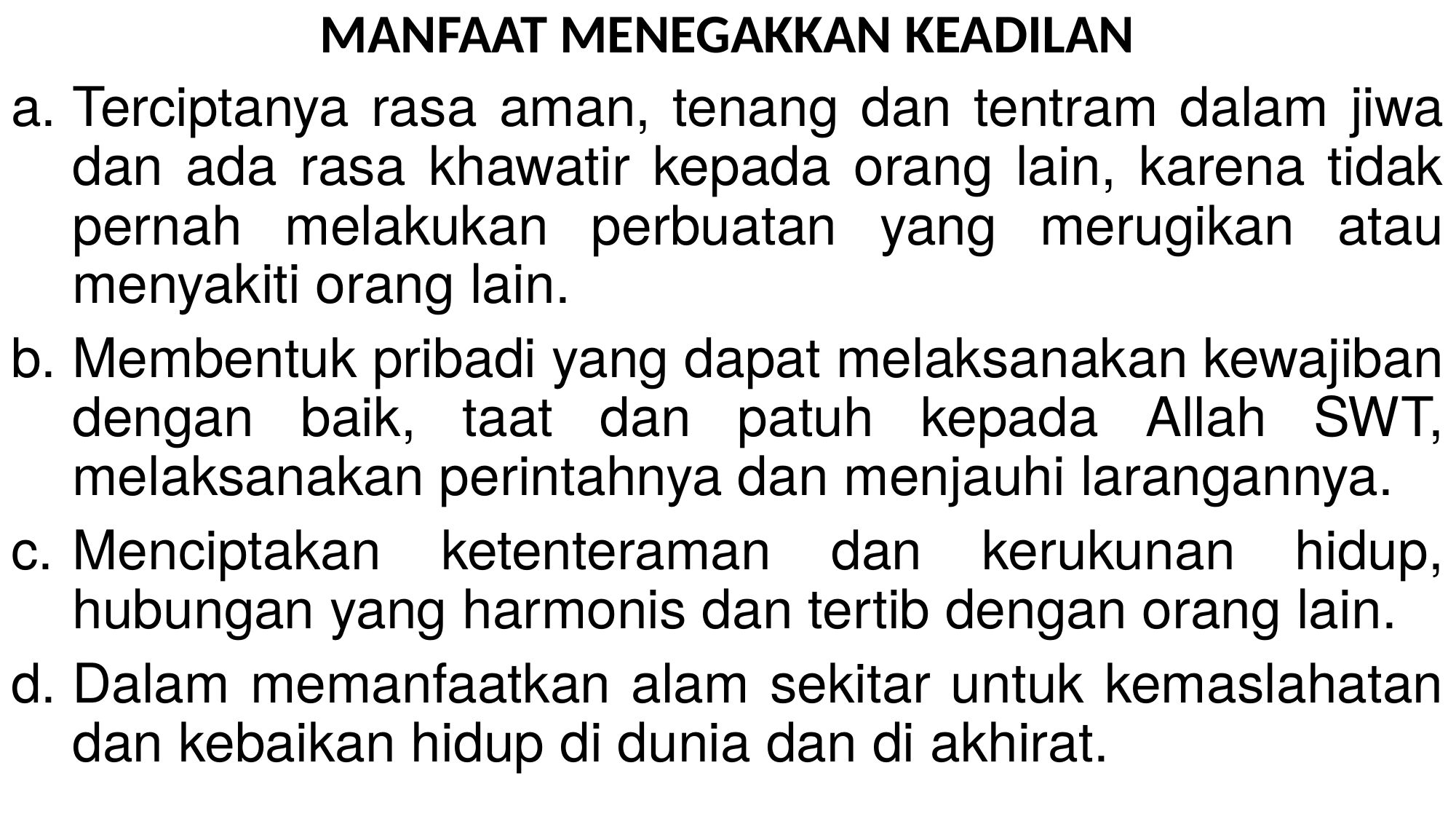

MANFAAT MENEGAKKAN KEADILAN
Terciptanya rasa aman, tenang dan tentram dalam jiwa dan ada rasa khawatir kepada orang lain, karena tidak pernah melakukan perbuatan yang merugikan atau menyakiti orang lain.
Membentuk pribadi yang dapat melaksanakan kewajiban dengan baik, taat dan patuh kepada Allah SWT, melaksanakan perintahnya dan menjauhi larangannya.
Menciptakan ketenteraman dan kerukunan hidup, hubungan yang harmonis dan tertib dengan orang lain.
Dalam memanfaatkan alam sekitar untuk kemaslahatan dan kebaikan hidup di dunia dan di akhirat.